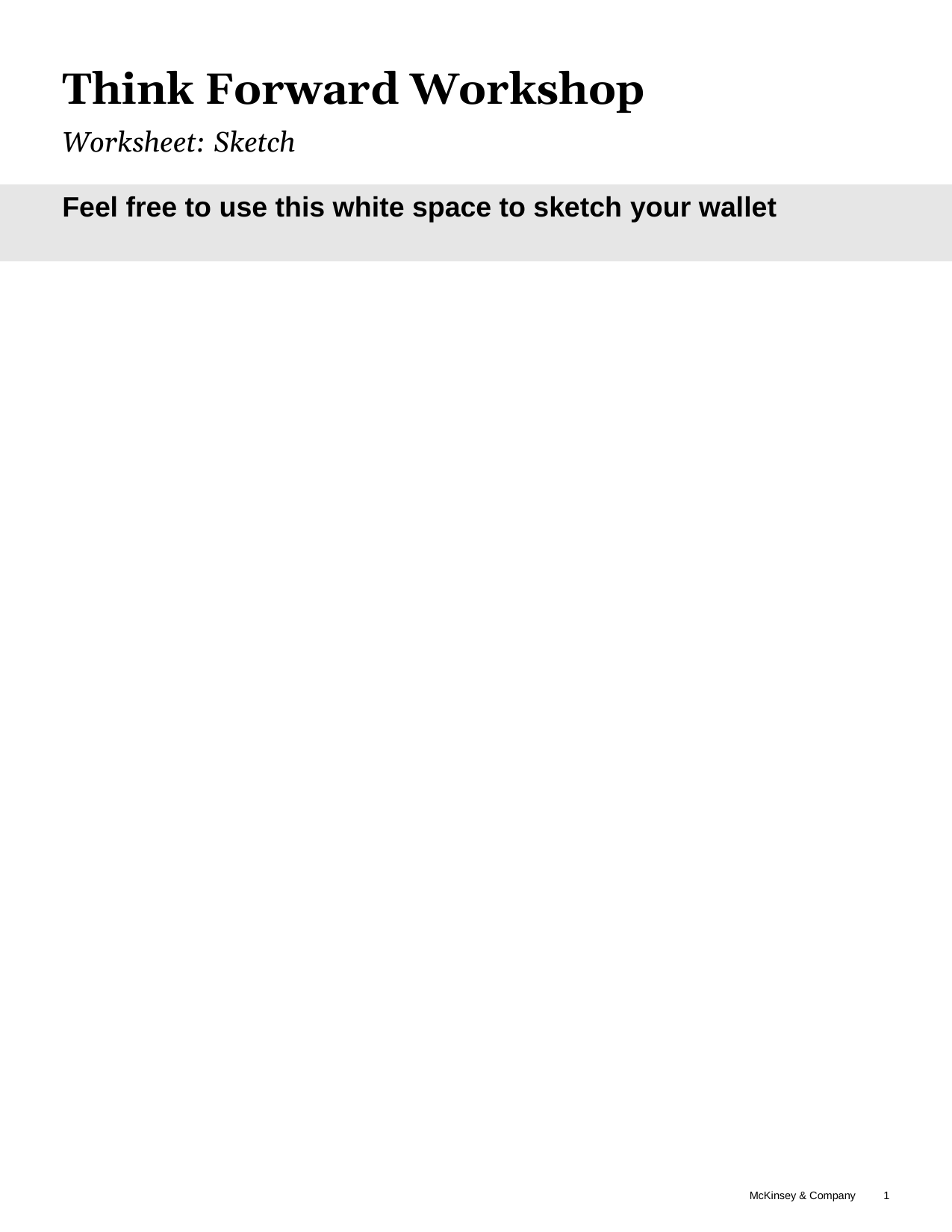

Think Forward Workshop
Worksheet: Sketch

Feel free to use this white space to sketch your wallet